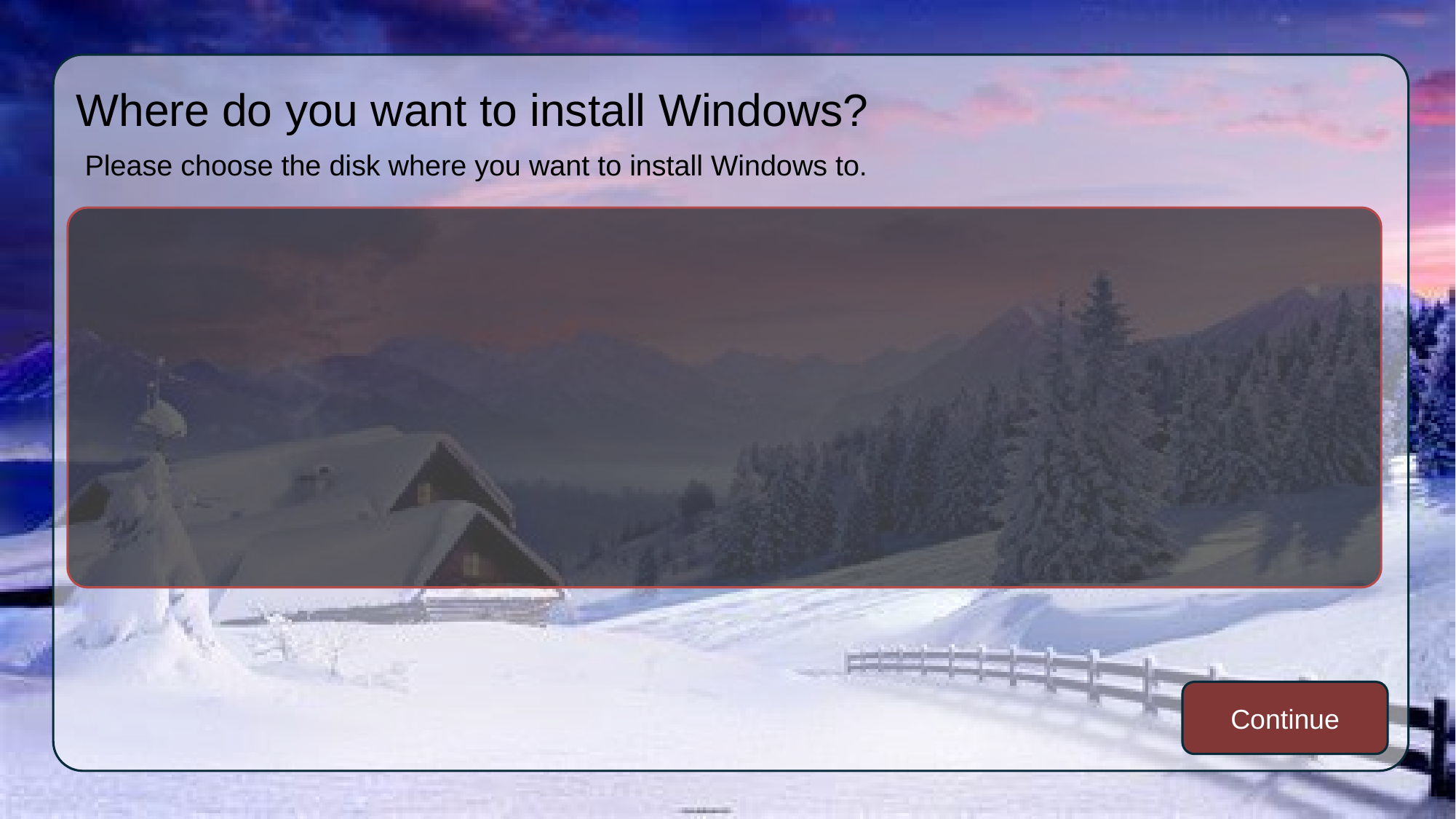

Where do you want to install Windows?
Please choose the disk where you want to install Windows to.

Continue